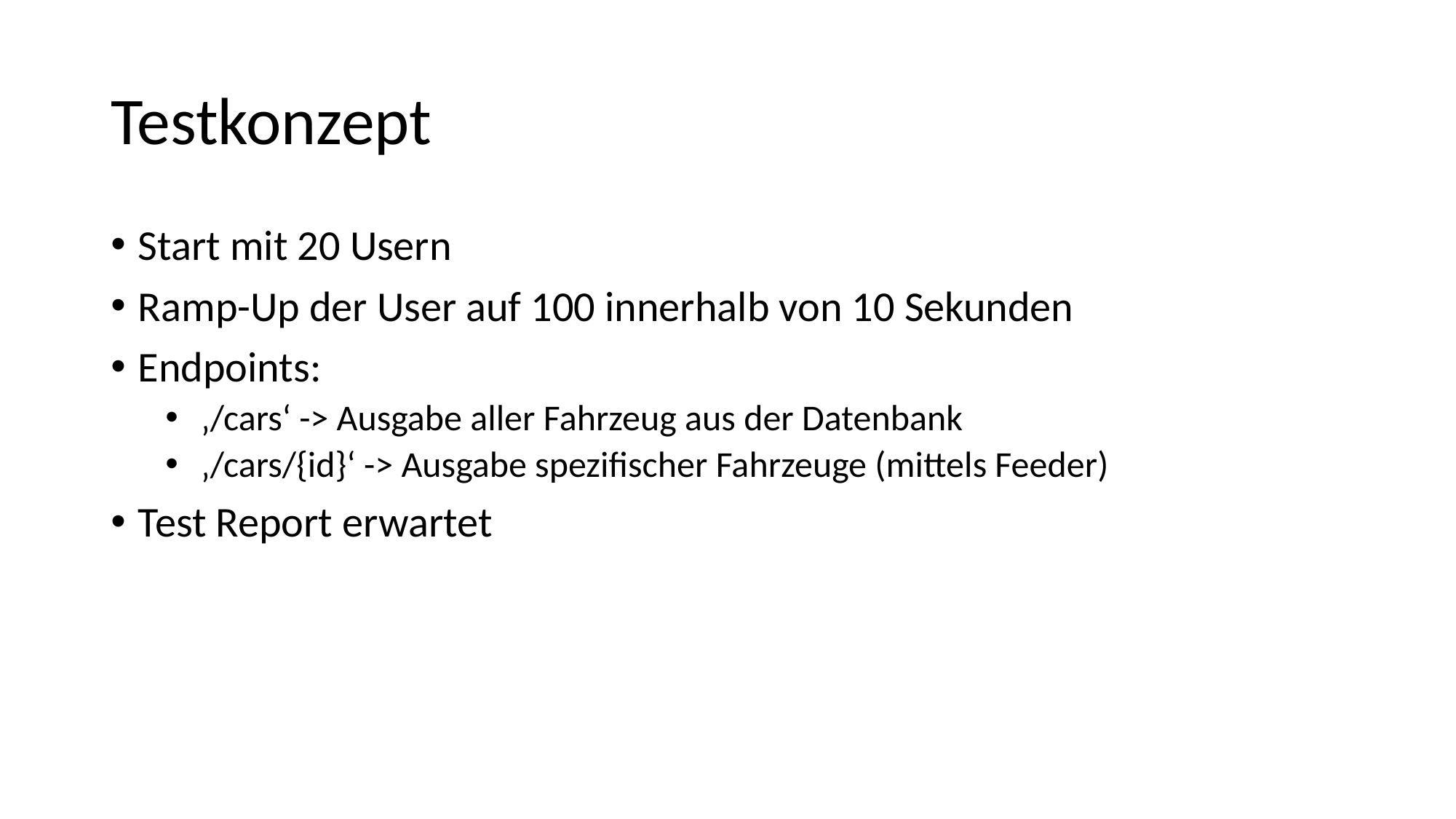

# Testkonzept
Start mit 20 Usern
Ramp-Up der User auf 100 innerhalb von 10 Sekunden
Endpoints:
 ‚/cars‘ -> Ausgabe aller Fahrzeug aus der Datenbank
 ‚/cars/{id}‘ -> Ausgabe spezifischer Fahrzeuge (mittels Feeder)
Test Report erwartet